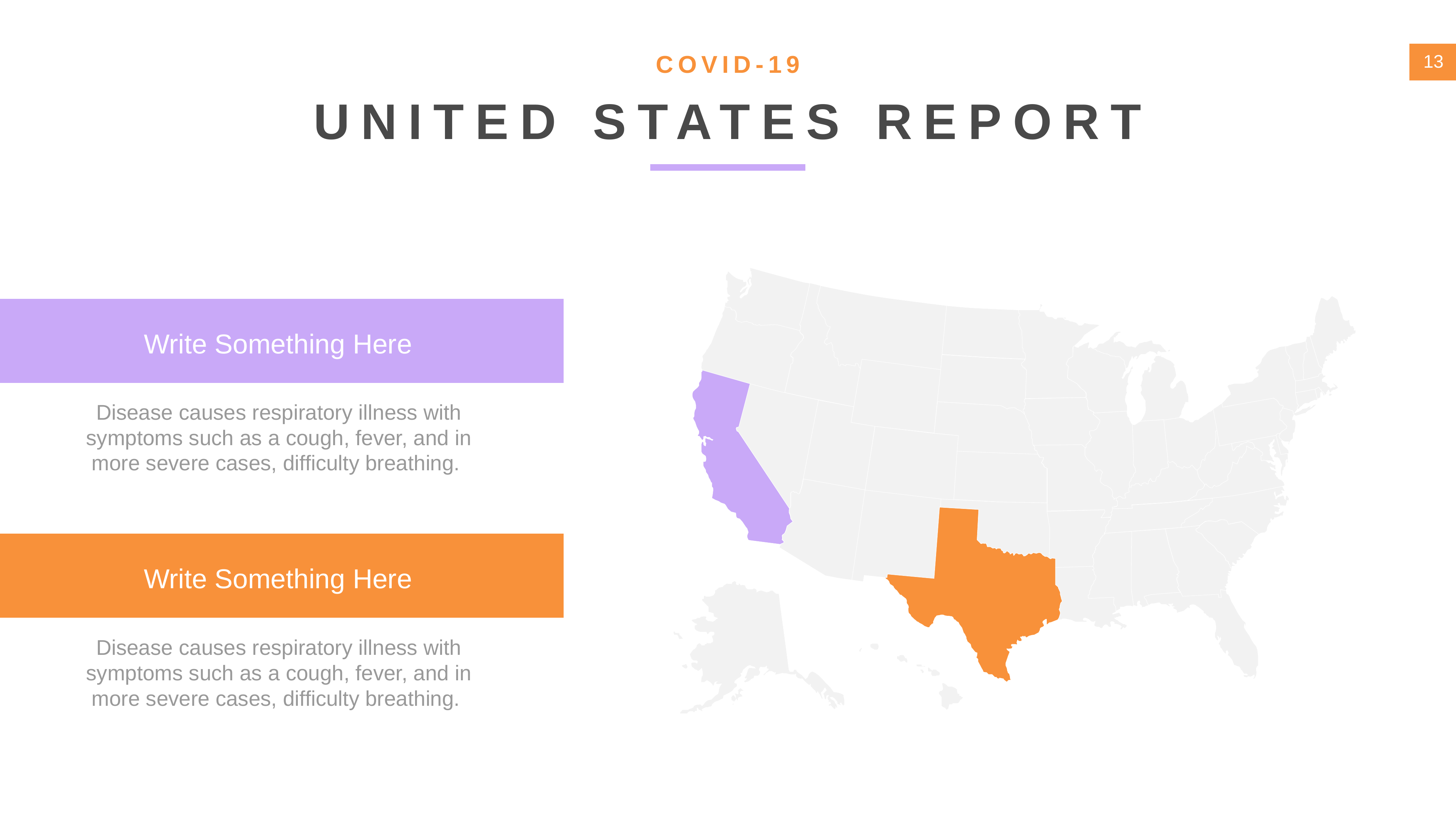

COVID-19
UNITED STATES REPORT

Write Something Here
Write Something Here
Disease causes respiratory illness with symptoms such as a cough, fever, and in more severe cases, difficulty breathing.
Disease causes respiratory illness with symptoms such as a cough, fever, and in more severe cases, difficulty breathing.